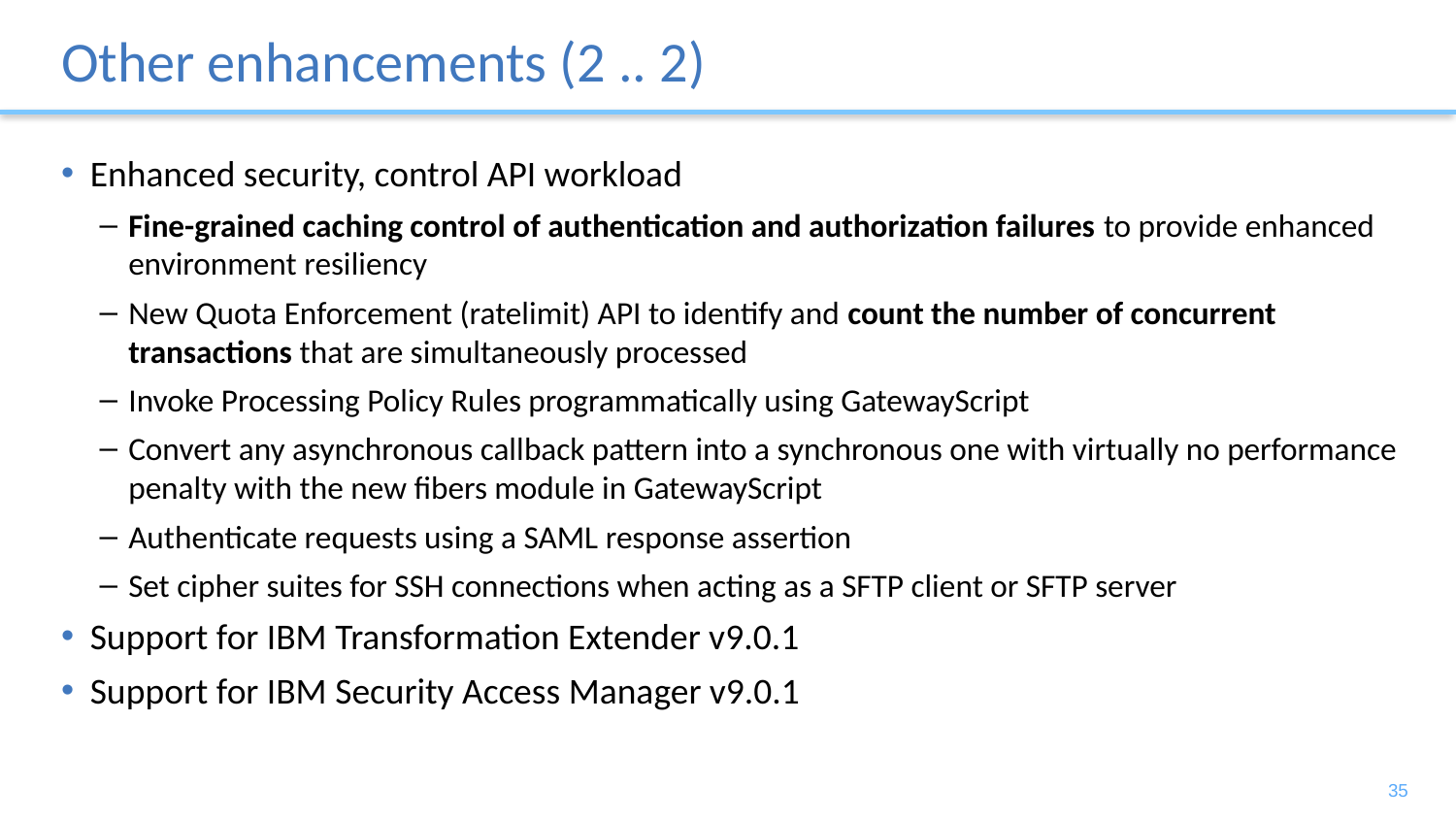

# Other enhancements (2 .. 2)
Enhanced security, control API workload
Fine-grained caching control of authentication and authorization failures to provide enhanced environment resiliency
New Quota Enforcement (ratelimit) API to identify and count the number of concurrent transactions that are simultaneously processed
Invoke Processing Policy Rules programmatically using GatewayScript
Convert any asynchronous callback pattern into a synchronous one with virtually no performance penalty with the new fibers module in GatewayScript
Authenticate requests using a SAML response assertion
Set cipher suites for SSH connections when acting as a SFTP client or SFTP server
Support for IBM Transformation Extender v9.0.1
Support for IBM Security Access Manager v9.0.1
35